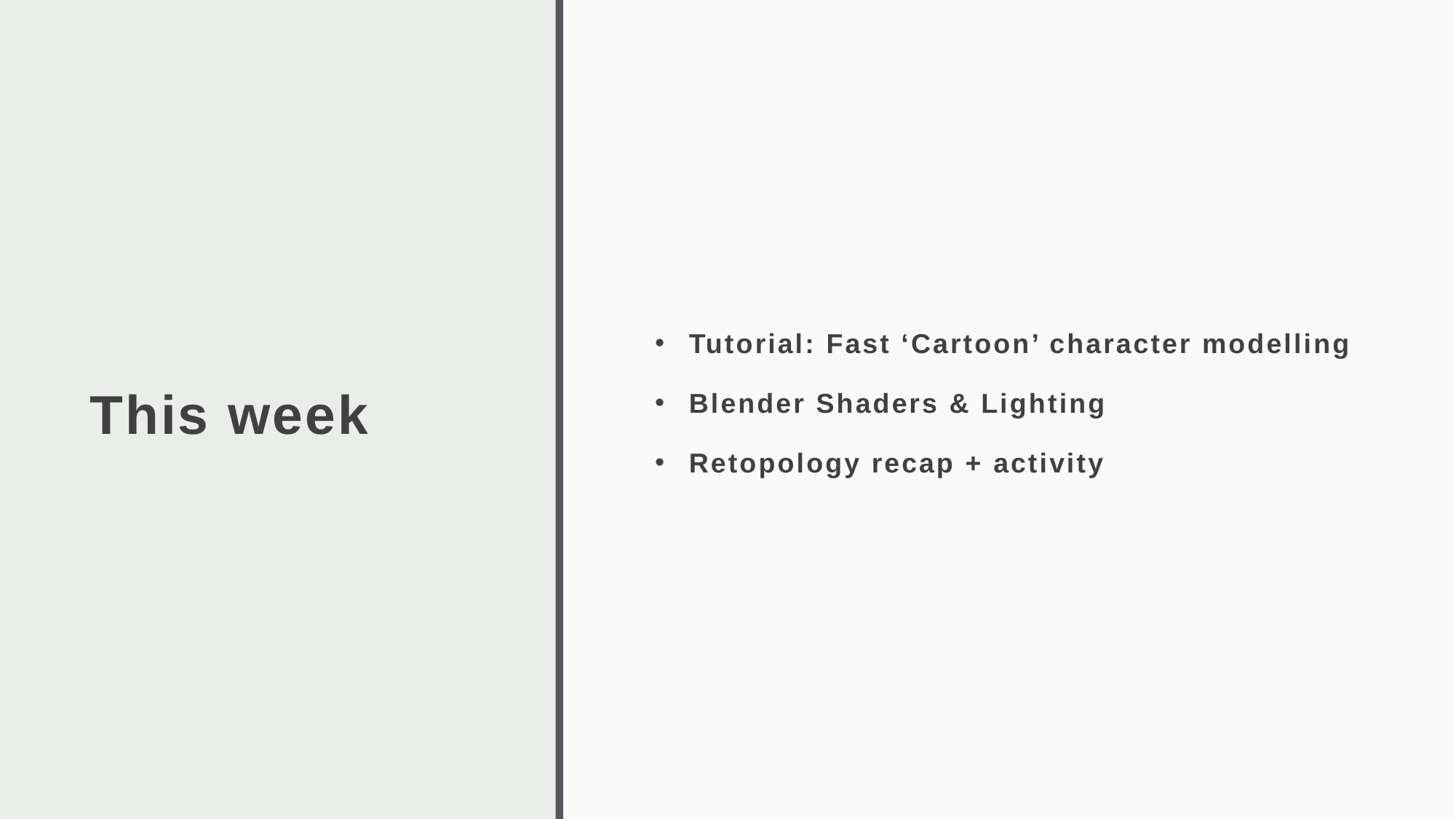

# This week
Tutorial: Fast ‘Cartoon’ character modelling
Blender Shaders & Lighting
Retopology recap + activity